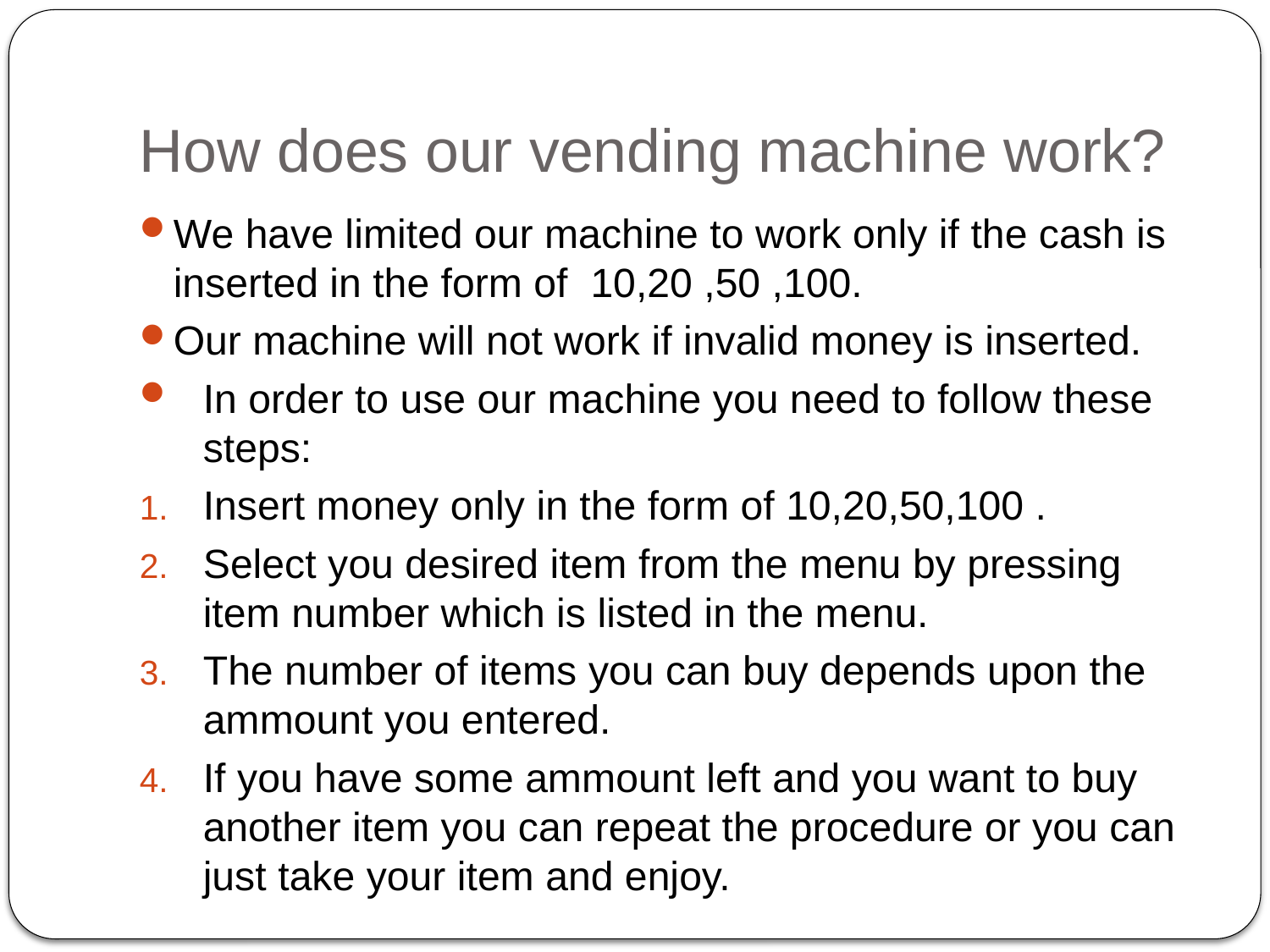

# How does our vending machine work?
We have limited our machine to work only if the cash is inserted in the form of  10,20 ,50 ,100.
Our machine will not work if invalid money is inserted.
In order to use our machine you need to follow these steps:
Insert money only in the form of 10,20,50,100 .
Select you desired item from the menu by pressing item number which is listed in the menu.
The number of items you can buy depends upon the ammount you entered.
If you have some ammount left and you want to buy another item you can repeat the procedure or you can just take your item and enjoy.